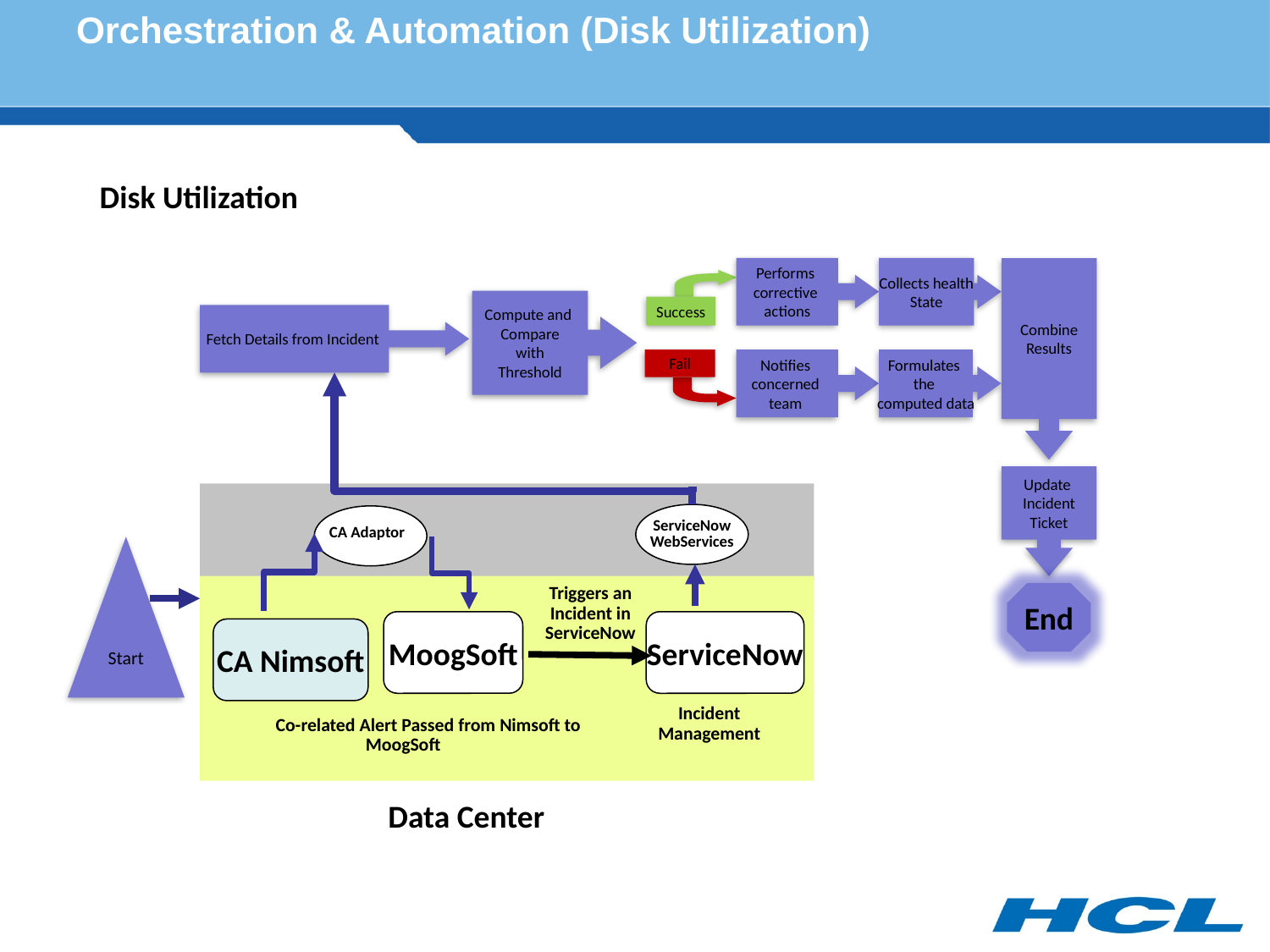

# Orchestration & Automation (Disk Utilization)
Disk Utilization
Performs
corrective
actions
Collects health
State
Combine
Results

Compute and
Compare
 with
Threshold
Success
Fetch Details from Incident

Notifies
concerned
team
Formulates
the
computed data
Fail

Update
Incident
Ticket

ServiceNow
WebServices
CA Adaptor
Start

Triggers an Incident in ServiceNow
End
MoogSoft
ServiceNow
CA Nimsoft
Incident
Management
            Co-related Alert Passed from Nimsoft to MoogSoft
Data Center